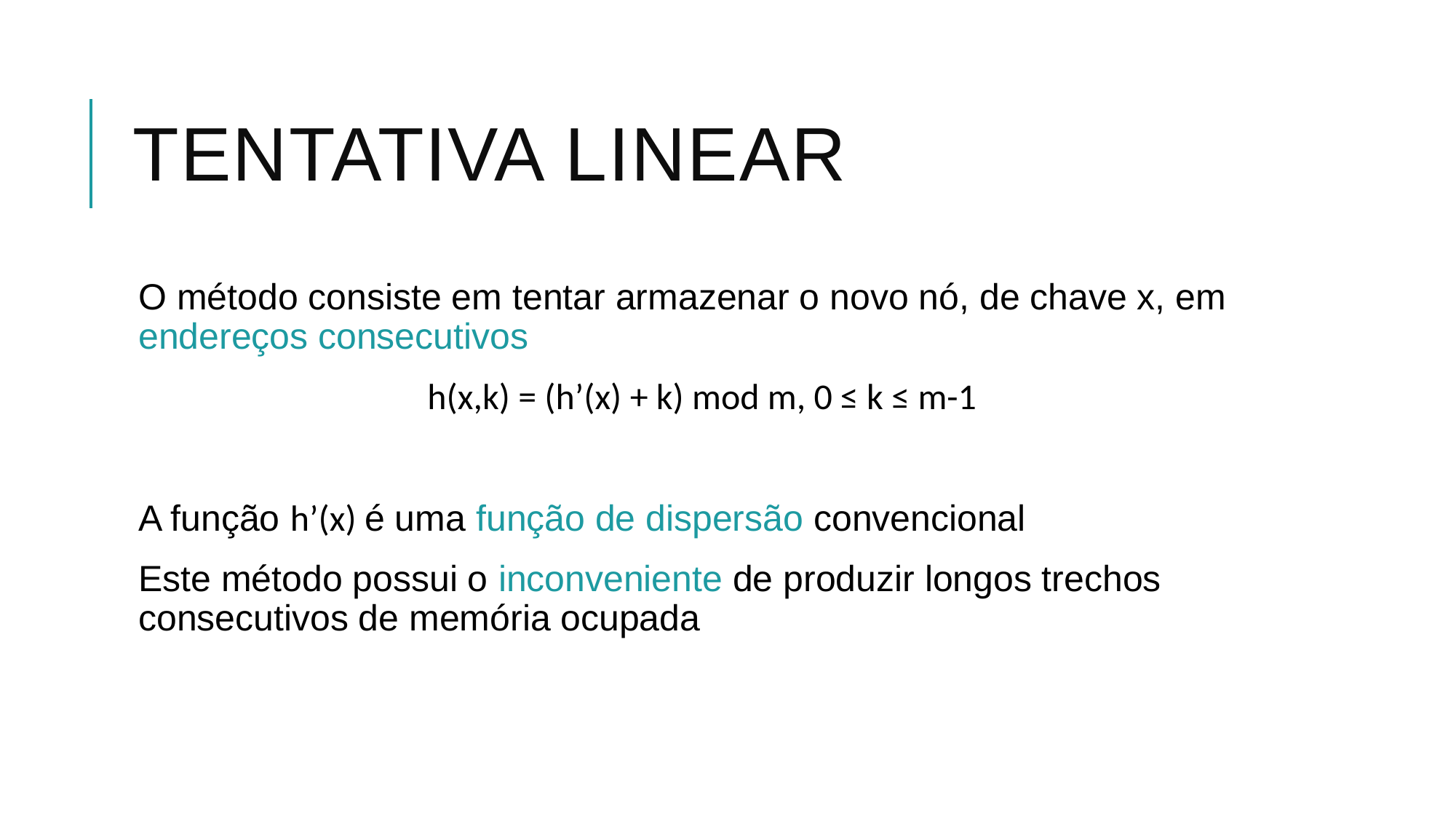

# Tentativa Linear
O método consiste em tentar armazenar o novo nó, de chave x, em endereços consecutivos
h(x,k) = (h’(x) + k) mod m, 0 ≤ k ≤ m-1

A função h’(x) é uma função de dispersão convencional
Este método possui o inconveniente de produzir longos trechos consecutivos de memória ocupada